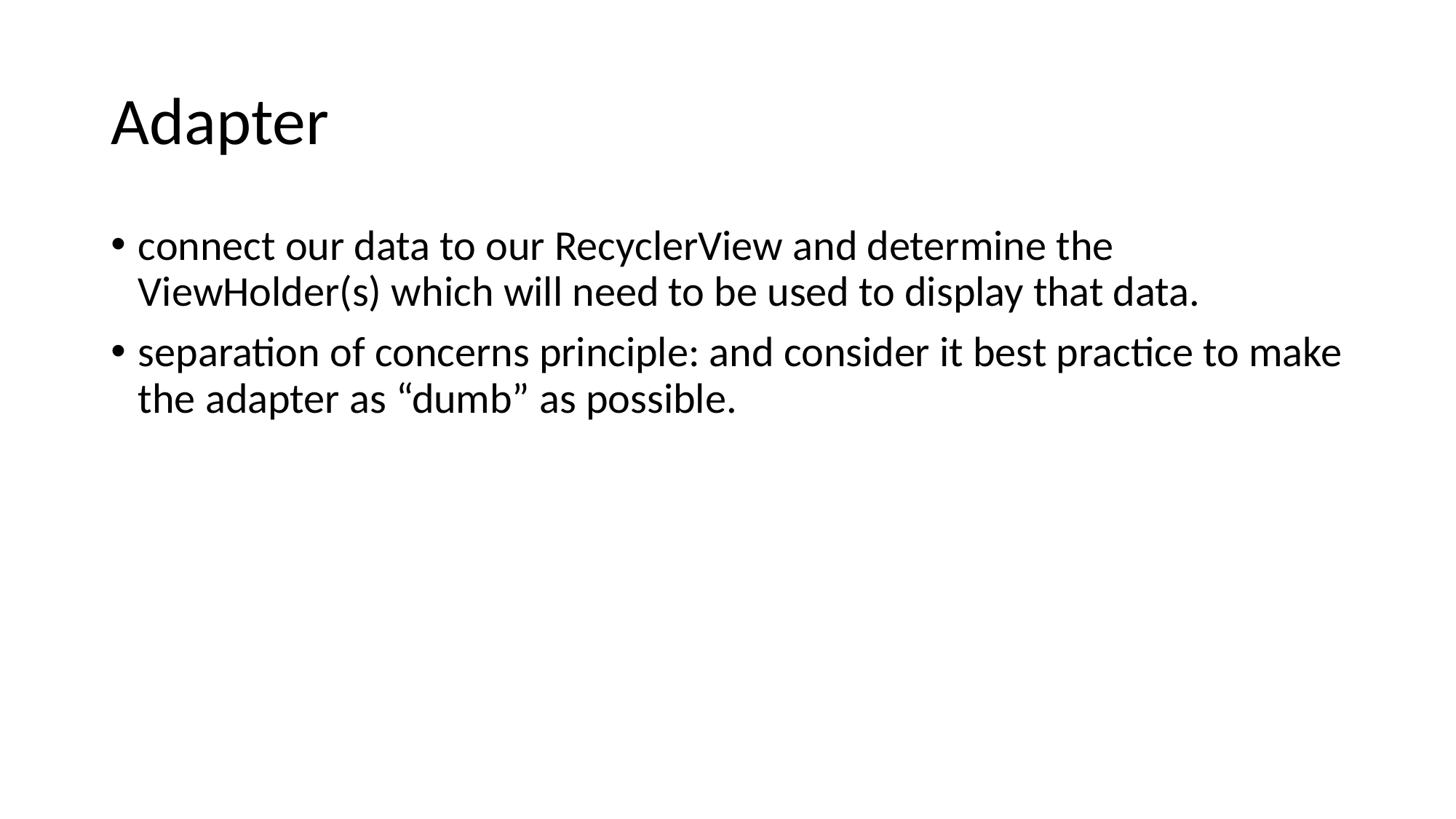

# Adapter
connect our data to our RecyclerView and determine the ViewHolder(s) which will need to be used to display that data.
separation of concerns principle: and consider it best practice to make the adapter as “dumb” as possible.